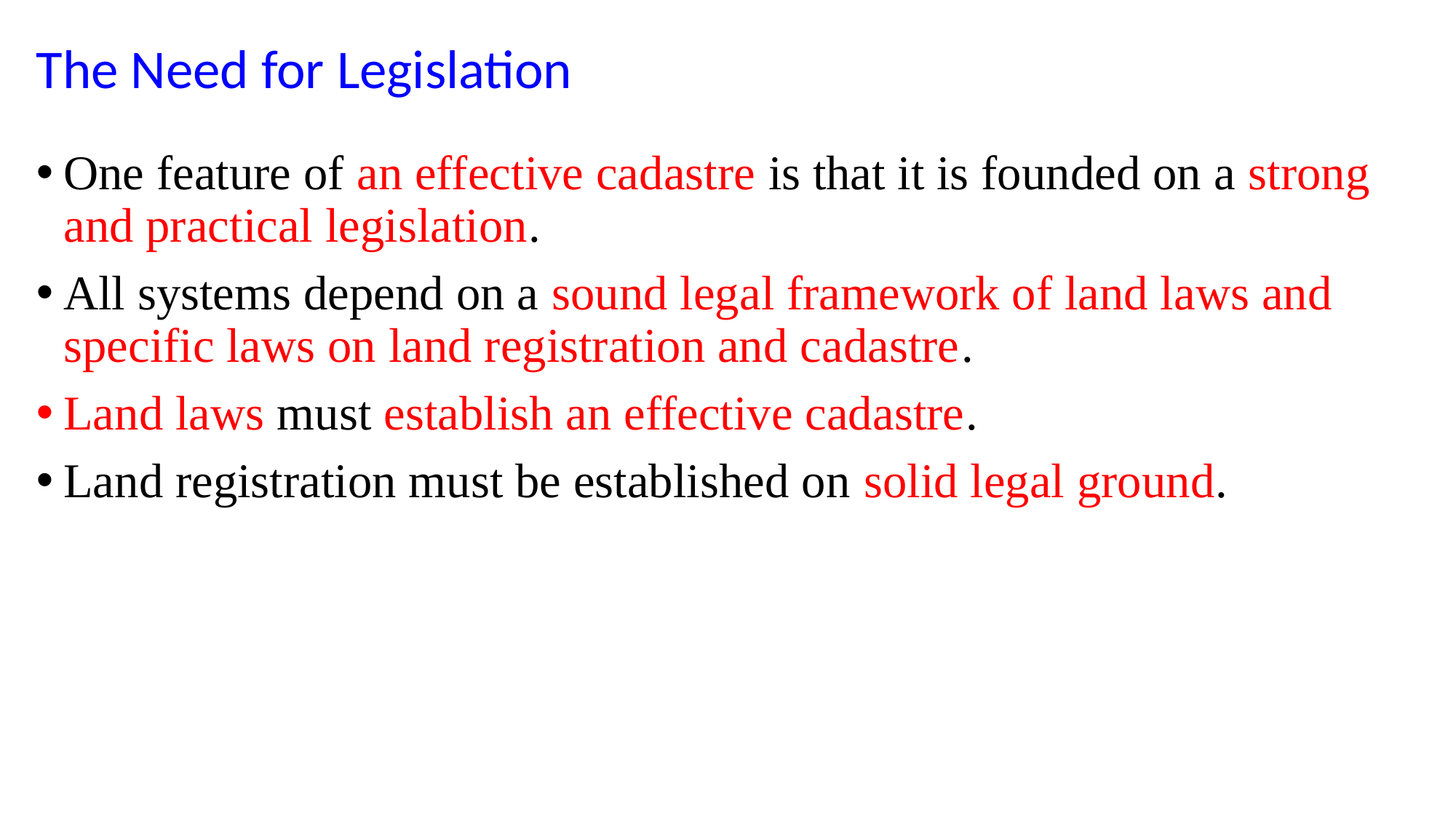

# The Need for Legislation
One feature of an effective cadastre is that it is founded on a strong and practical legislation.
All systems depend on a sound legal framework of land laws and specific laws on land registration and cadastre.
Land laws must establish an effective cadastre.
Land registration must be established on solid legal ground.